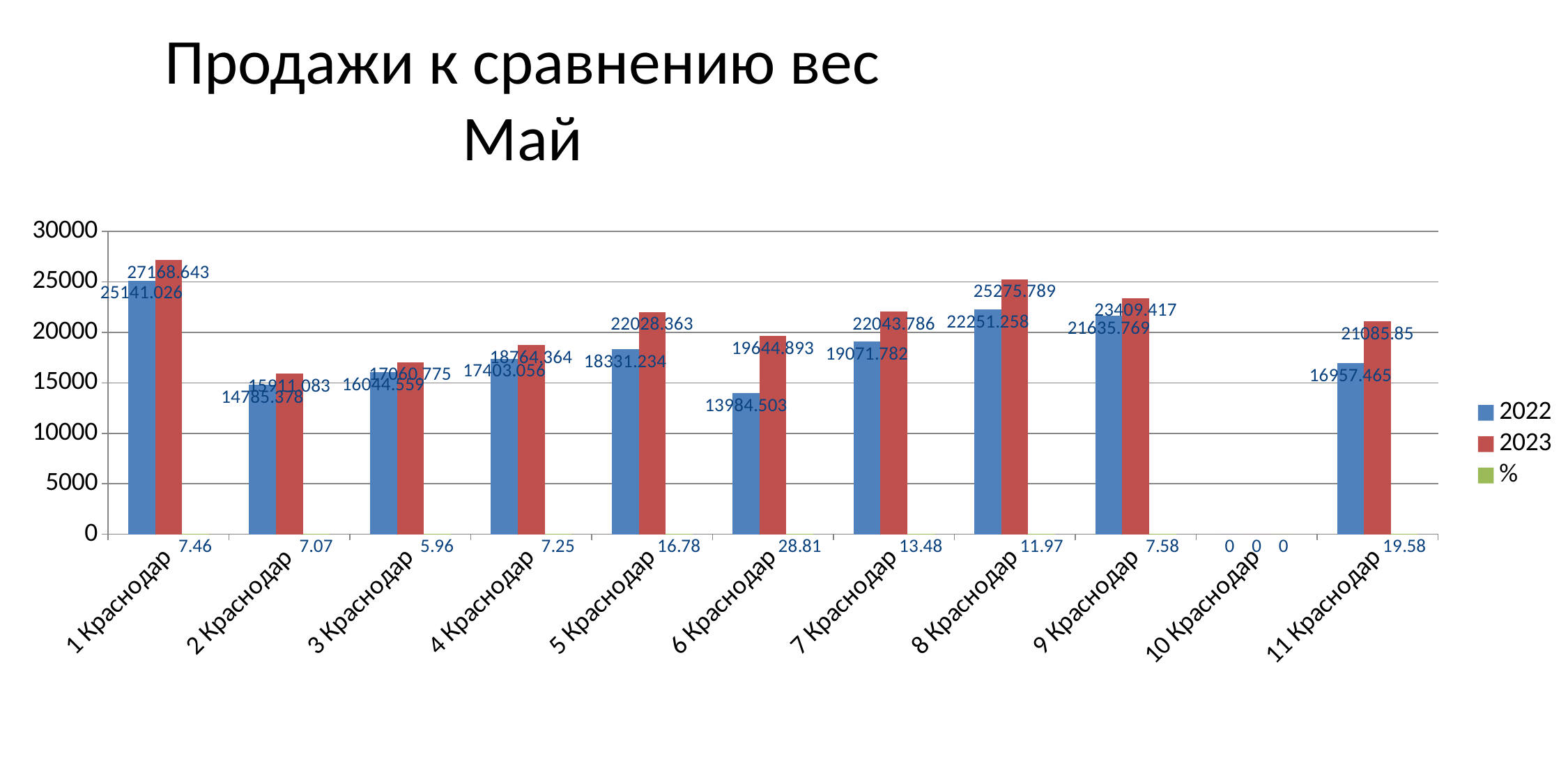

# Продажи к сравнению вес
Май

### Chart

| Category | 2022 | 2023 | % |
|---|---|---|---|
| 1 Краснодар | 25141.026 | 27168.643 | 7.46 |
| 2 Краснодар | 14785.378 | 15911.083 | 7.07 |
| 3 Краснодар | 16044.559 | 17060.775 | 5.96 |
| 4 Краснодар | 17403.056 | 18764.364 | 7.25 |
| 5 Краснодар | 18331.234 | 22028.363 | 16.78 |
| 6 Краснодар | 13984.503 | 19644.893 | 28.81 |
| 7 Краснодар | 19071.782 | 22043.786 | 13.48 |
| 8 Краснодар | 22251.258 | 25275.789 | 11.97 |
| 9 Краснодар | 21635.769 | 23409.417 | 7.58 |
| 10 Краснодар | 0.0 | 0.0 | 0.0 |
| 11 Краснодар | 16957.465 | 21085.85 | 19.58 |